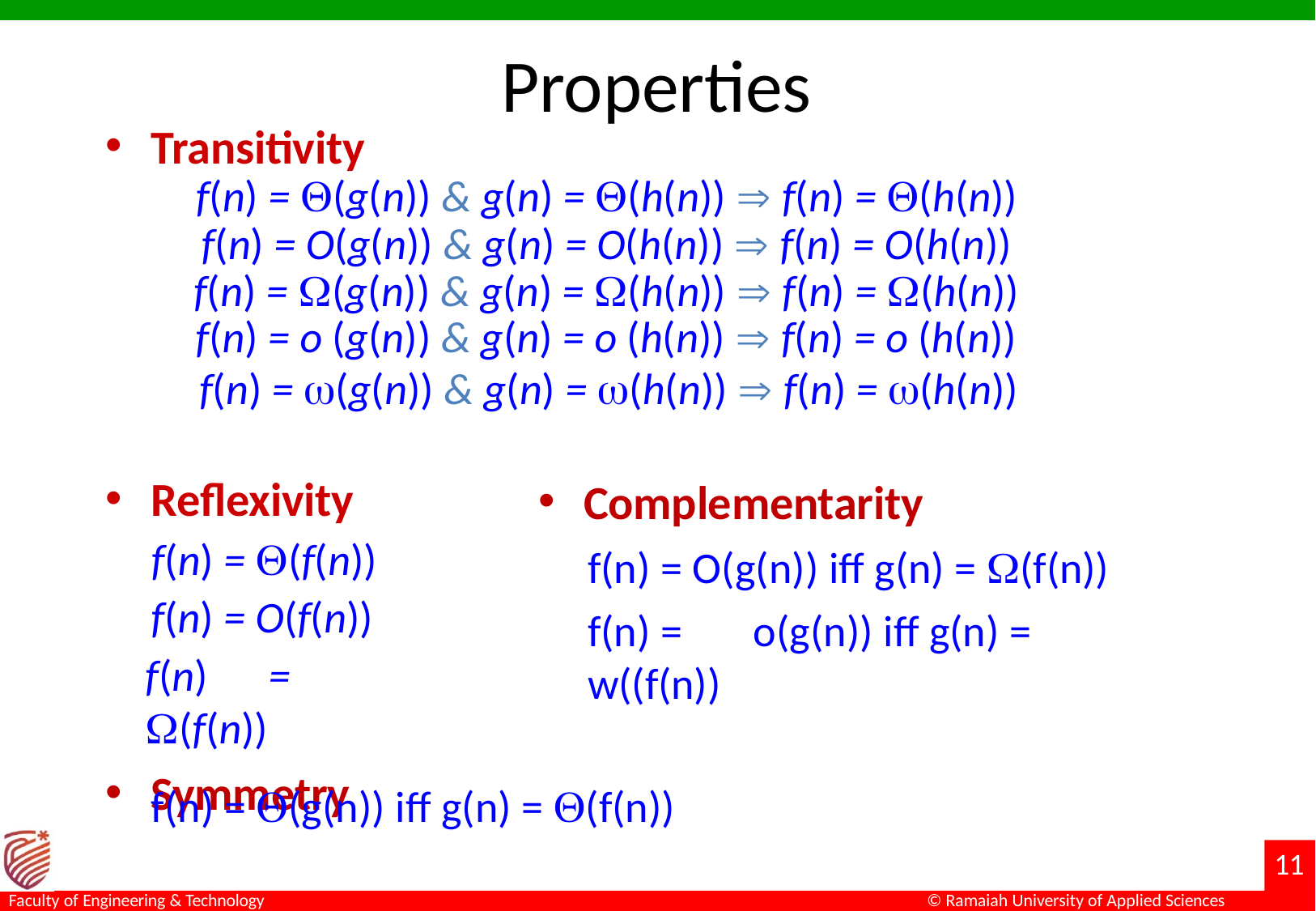

# Properties
Transitivity
f(n) = Θ(g(n)) & g(n) = Θ(h(n)) ⇒ f(n) = Θ(h(n))
f(n) = O(g(n)) & g(n) = O(h(n)) ⇒ f(n) = O(h(n))
f(n) = Ω(g(n)) & g(n) = Ω(h(n)) ⇒ f(n) = Ω(h(n))
f(n) = o (g(n)) & g(n) = o (h(n)) ⇒ f(n) = o (h(n))
f(n) = ω(g(n)) & g(n) = ω(h(n)) ⇒ f(n) = ω(h(n))
Complementarity
f(n) = O(g(n)) iff g(n) = Ω(f(n))
f(n) =	o(g(n)) iff g(n) = w((f(n))
Reflexivity
f(n) = Θ(f(n))
f(n) = O(f(n))
f(n)	= Ω(f(n))
Symmetry
f(n) = Θ(g(n)) iff g(n) = Θ(f(n))
11
Faculty of Engineering & Technology
© Ramaiah University of Applied Sciences